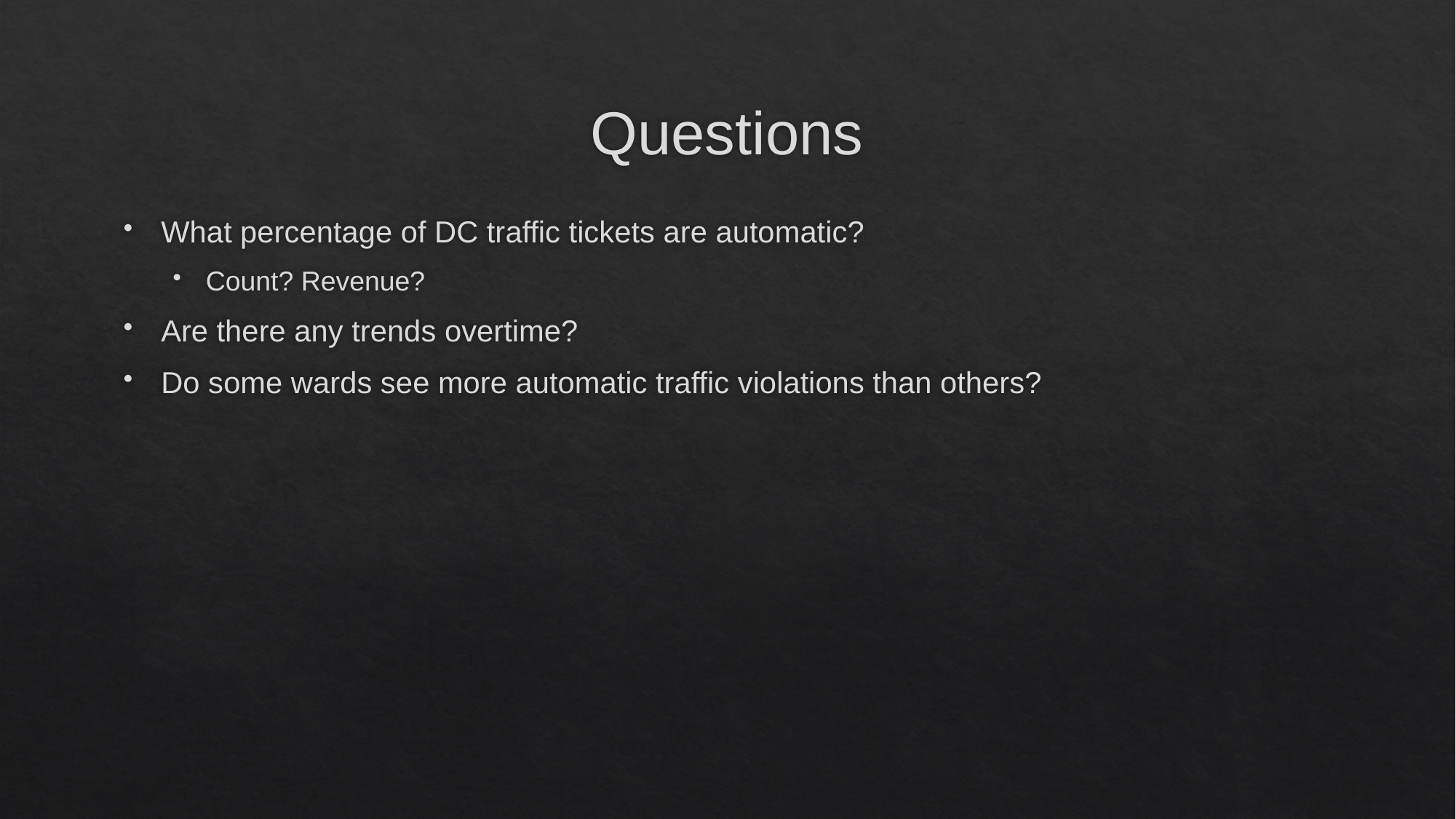

# Questions
What percentage of DC traffic tickets are automatic?
Count? Revenue?
Are there any trends overtime?
Do some wards see more automatic traffic violations than others?